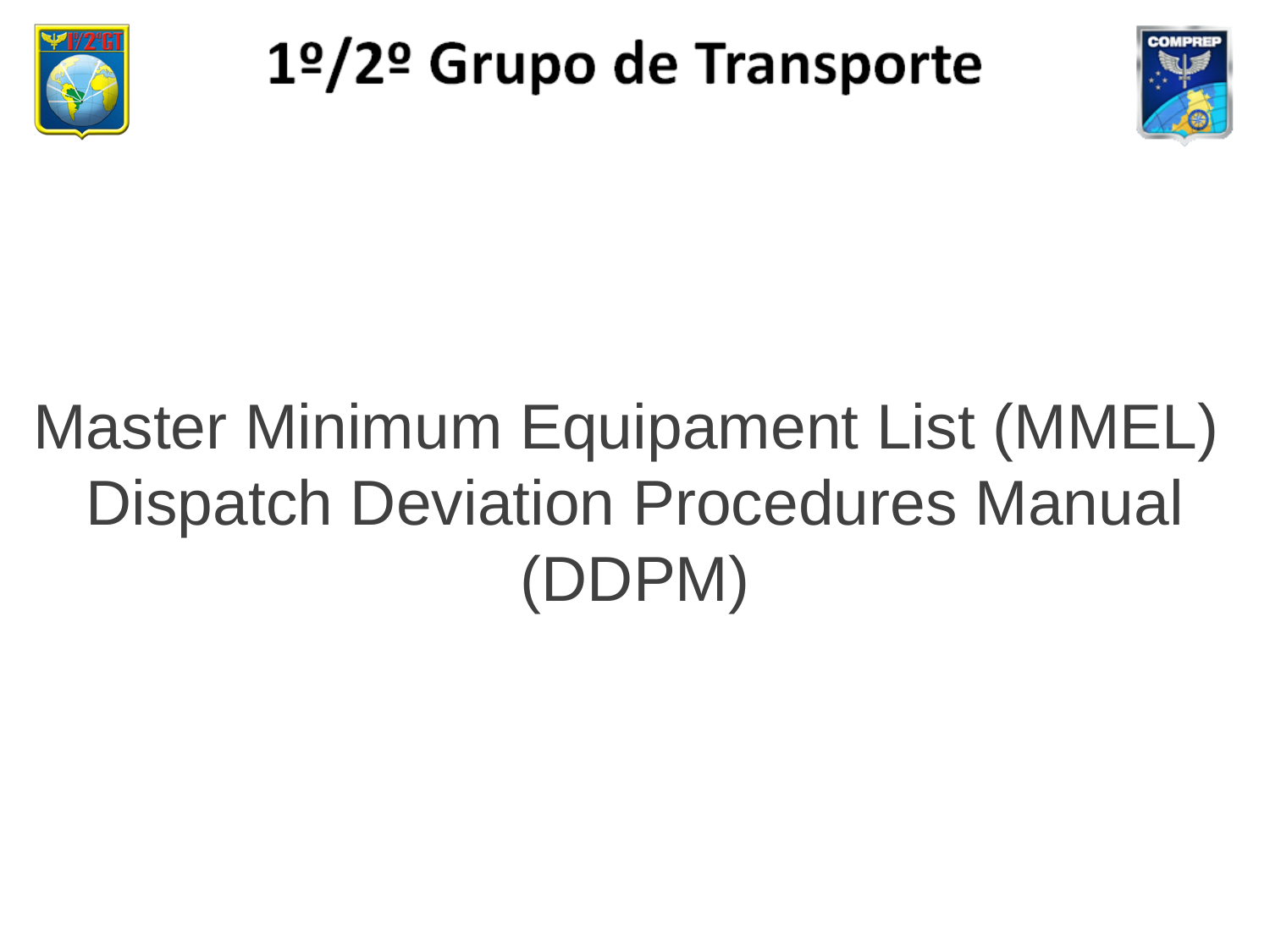

# Master Minimum Equipament List (MMEL) Dispatch Deviation Procedures Manual (DDPM)